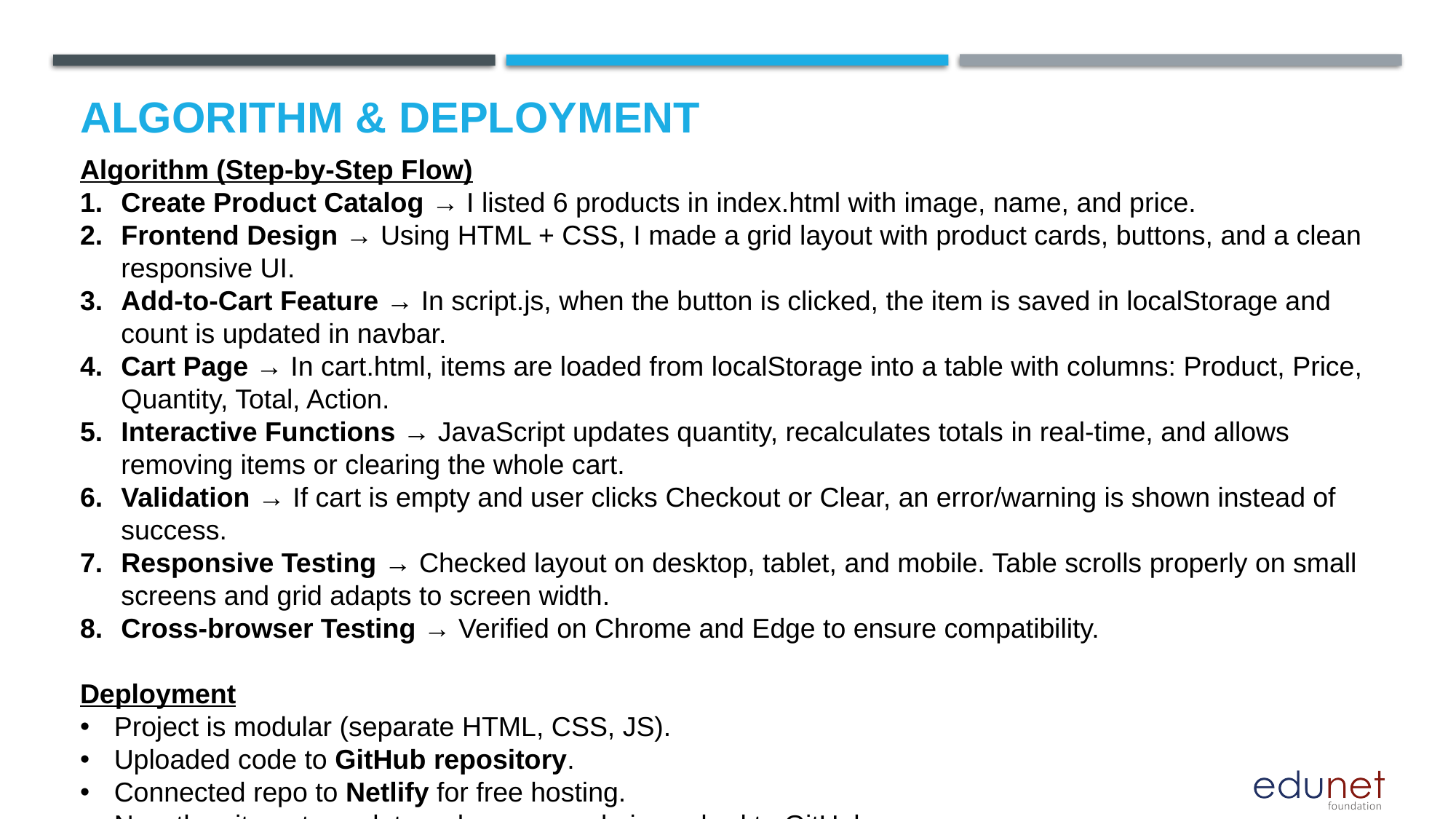

# Algorithm & Deployment
Algorithm (Step-by-Step Flow)
Create Product Catalog → I listed 6 products in index.html with image, name, and price.
Frontend Design → Using HTML + CSS, I made a grid layout with product cards, buttons, and a clean responsive UI.
Add-to-Cart Feature → In script.js, when the button is clicked, the item is saved in localStorage and count is updated in navbar.
Cart Page → In cart.html, items are loaded from localStorage into a table with columns: Product, Price, Quantity, Total, Action.
Interactive Functions → JavaScript updates quantity, recalculates totals in real-time, and allows removing items or clearing the whole cart.
Validation → If cart is empty and user clicks Checkout or Clear, an error/warning is shown instead of success.
Responsive Testing → Checked layout on desktop, tablet, and mobile. Table scrolls properly on small screens and grid adapts to screen width.
Cross-browser Testing → Verified on Chrome and Edge to ensure compatibility.

Deployment
Project is modular (separate HTML, CSS, JS).
Uploaded code to GitHub repository.
Connected repo to Netlify for free hosting.
Now the site auto-updates whenever code is pushed to GitHub.